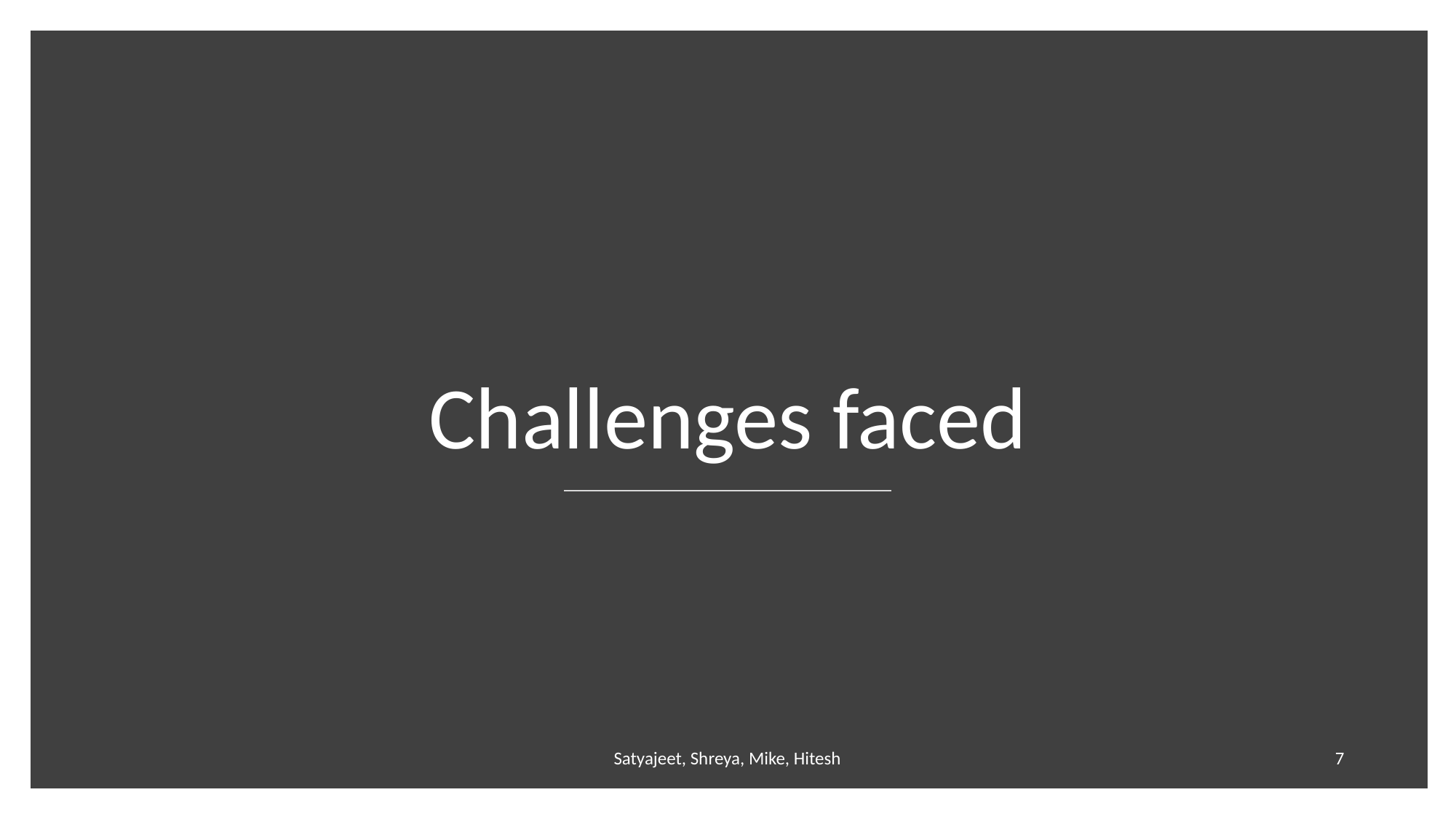

# Challenges faced
Satyajeet, Shreya, Mike, Hitesh
7